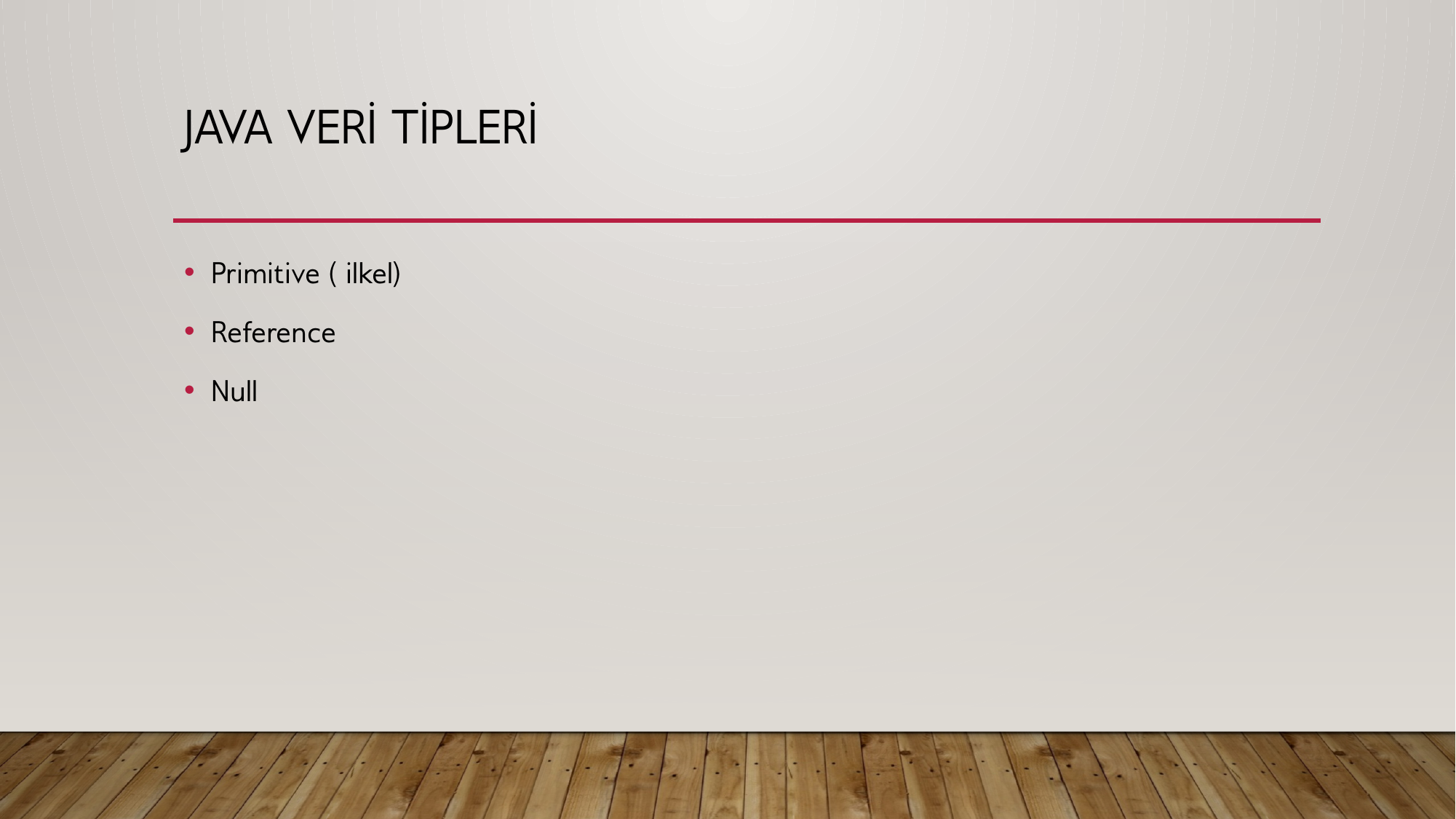

8
# Java Veri Tipleri
Primitive ( ilkel)
Reference
Null